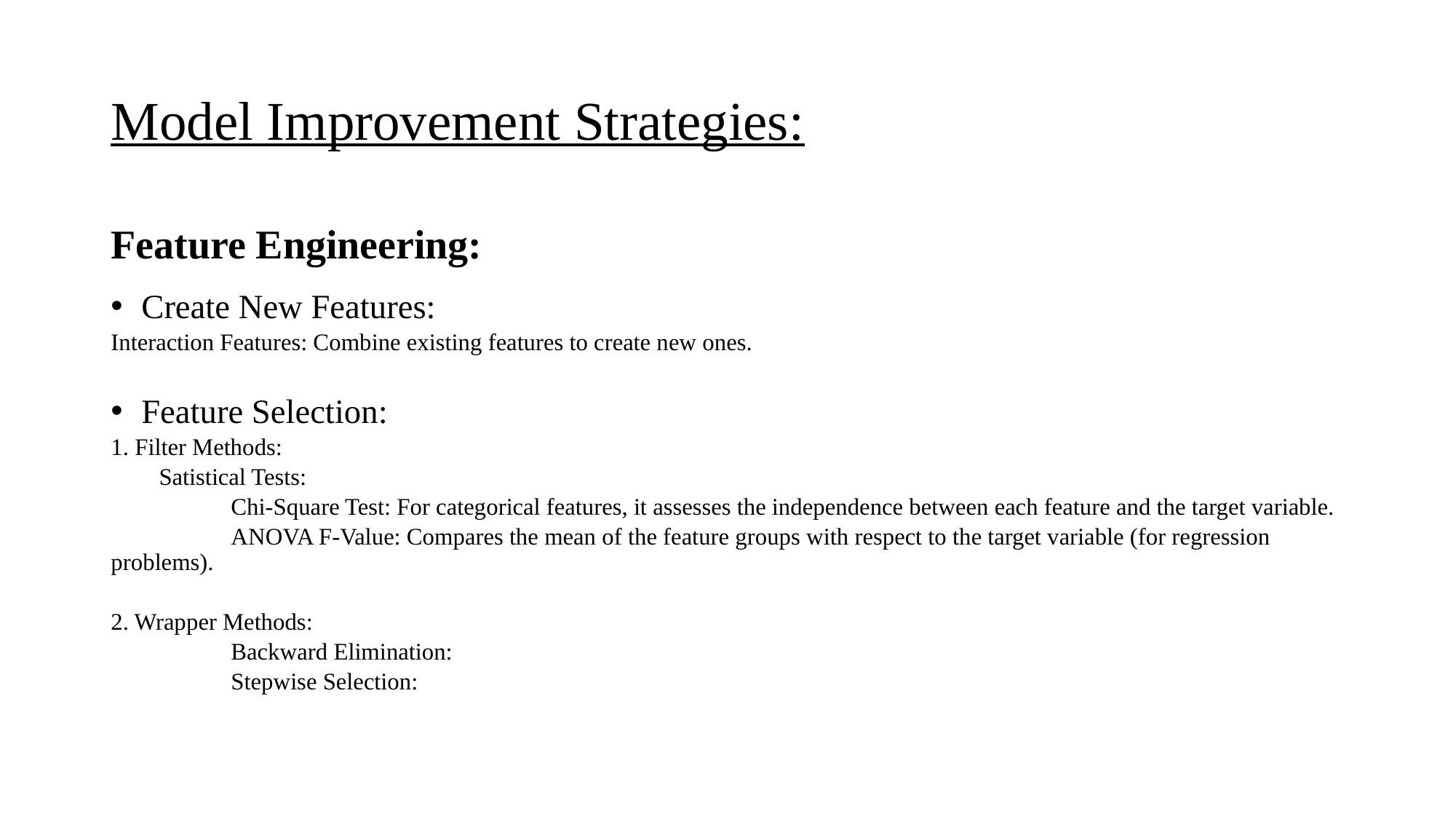

# Model Improvement Strategies:
Feature Engineering:

Create New Features:
Interaction Features: Combine existing features to create new ones.

Feature Selection:
1. Filter Methods:
        Satistical Tests:
                    Chi-Square Test: For categorical features, it assesses the independence between each feature and the target variable.
                    ANOVA F-Value: Compares the mean of the feature groups with respect to the target variable (for regression problems).

2. Wrapper Methods:
                    Backward Elimination:
                    Stepwise Selection: